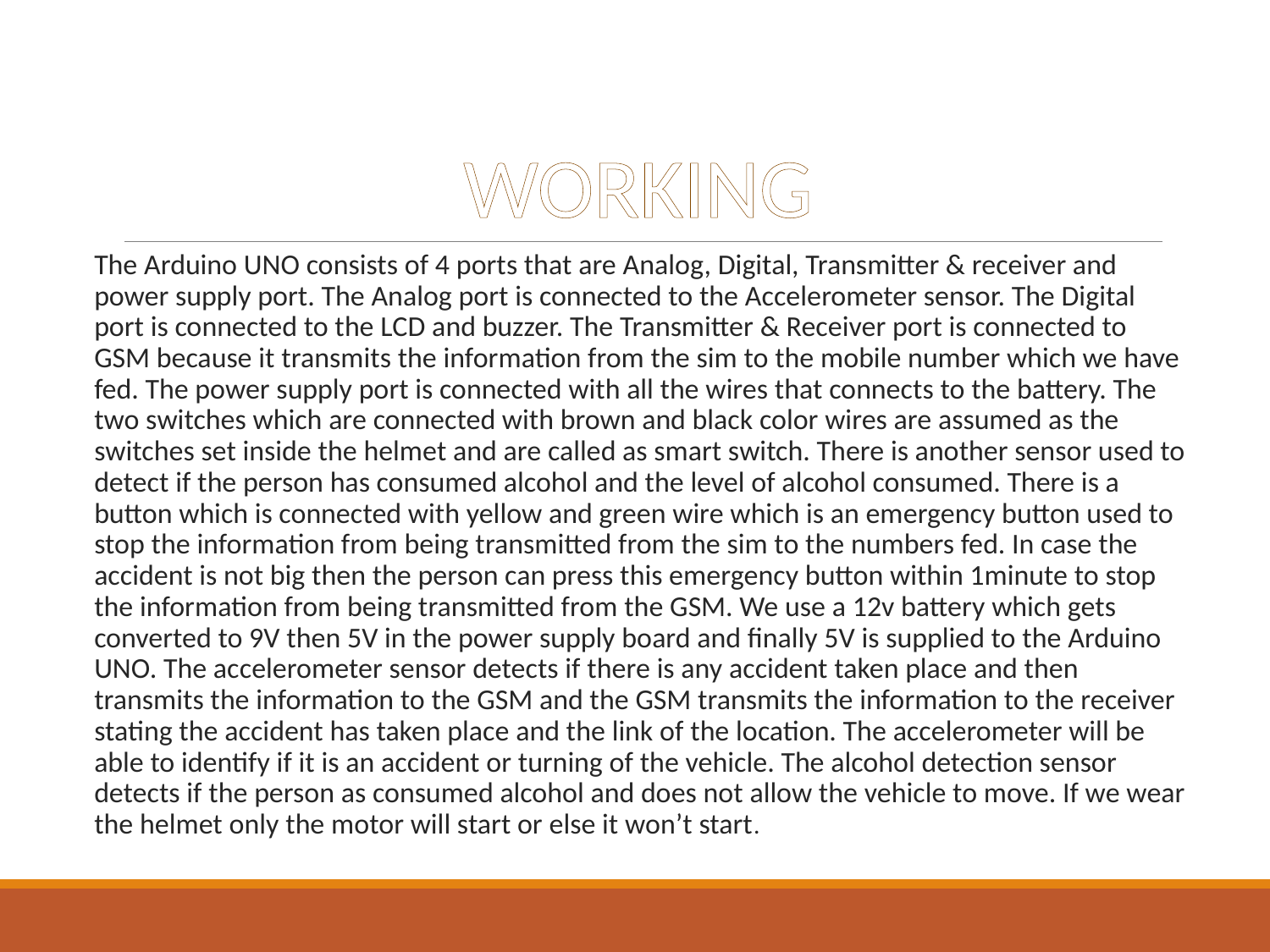

# WORKING
The Arduino UNO consists of 4 ports that are Analog, Digital, Transmitter & receiver and power supply port. The Analog port is connected to the Accelerometer sensor. The Digital port is connected to the LCD and buzzer. The Transmitter & Receiver port is connected to GSM because it transmits the information from the sim to the mobile number which we have fed. The power supply port is connected with all the wires that connects to the battery. The two switches which are connected with brown and black color wires are assumed as the switches set inside the helmet and are called as smart switch. There is another sensor used to detect if the person has consumed alcohol and the level of alcohol consumed. There is a button which is connected with yellow and green wire which is an emergency button used to stop the information from being transmitted from the sim to the numbers fed. In case the accident is not big then the person can press this emergency button within 1minute to stop the information from being transmitted from the GSM. We use a 12v battery which gets converted to 9V then 5V in the power supply board and finally 5V is supplied to the Arduino UNO. The accelerometer sensor detects if there is any accident taken place and then transmits the information to the GSM and the GSM transmits the information to the receiver stating the accident has taken place and the link of the location. The accelerometer will be able to identify if it is an accident or turning of the vehicle. The alcohol detection sensor detects if the person as consumed alcohol and does not allow the vehicle to move. If we wear the helmet only the motor will start or else it won’t start.